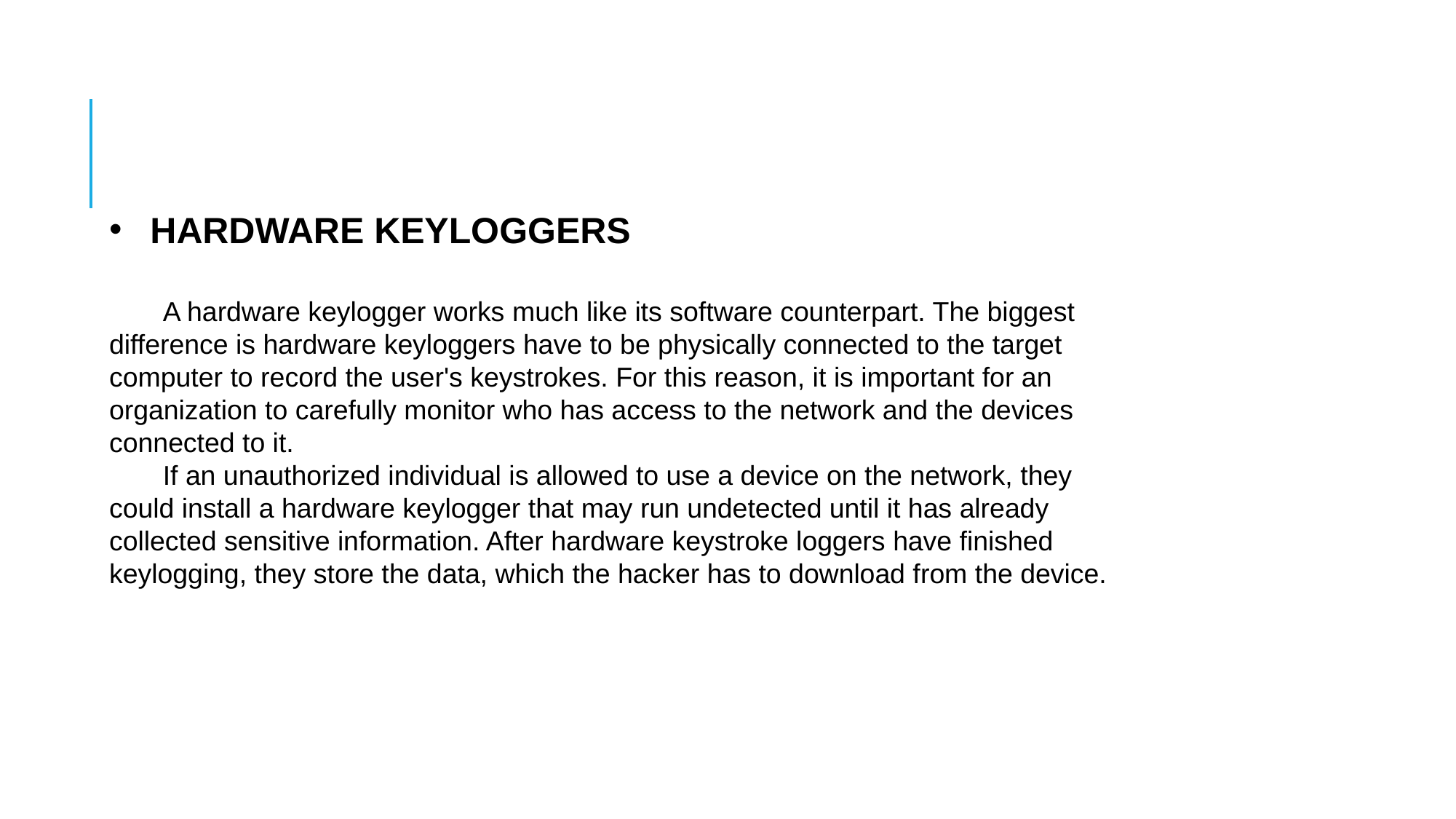

#
HARDWARE KEYLOGGERS

       A hardware keylogger works much like its software counterpart. The biggest difference is hardware keyloggers have to be physically connected to the target computer to record the user's keystrokes. For this reason, it is important for an organization to carefully monitor who has access to the network and the devices connected to it.
       If an unauthorized individual is allowed to use a device on the network, they could install a hardware keylogger that may run undetected until it has already collected sensitive information. After hardware keystroke loggers have finished keylogging, they store the data, which the hacker has to download from the device.